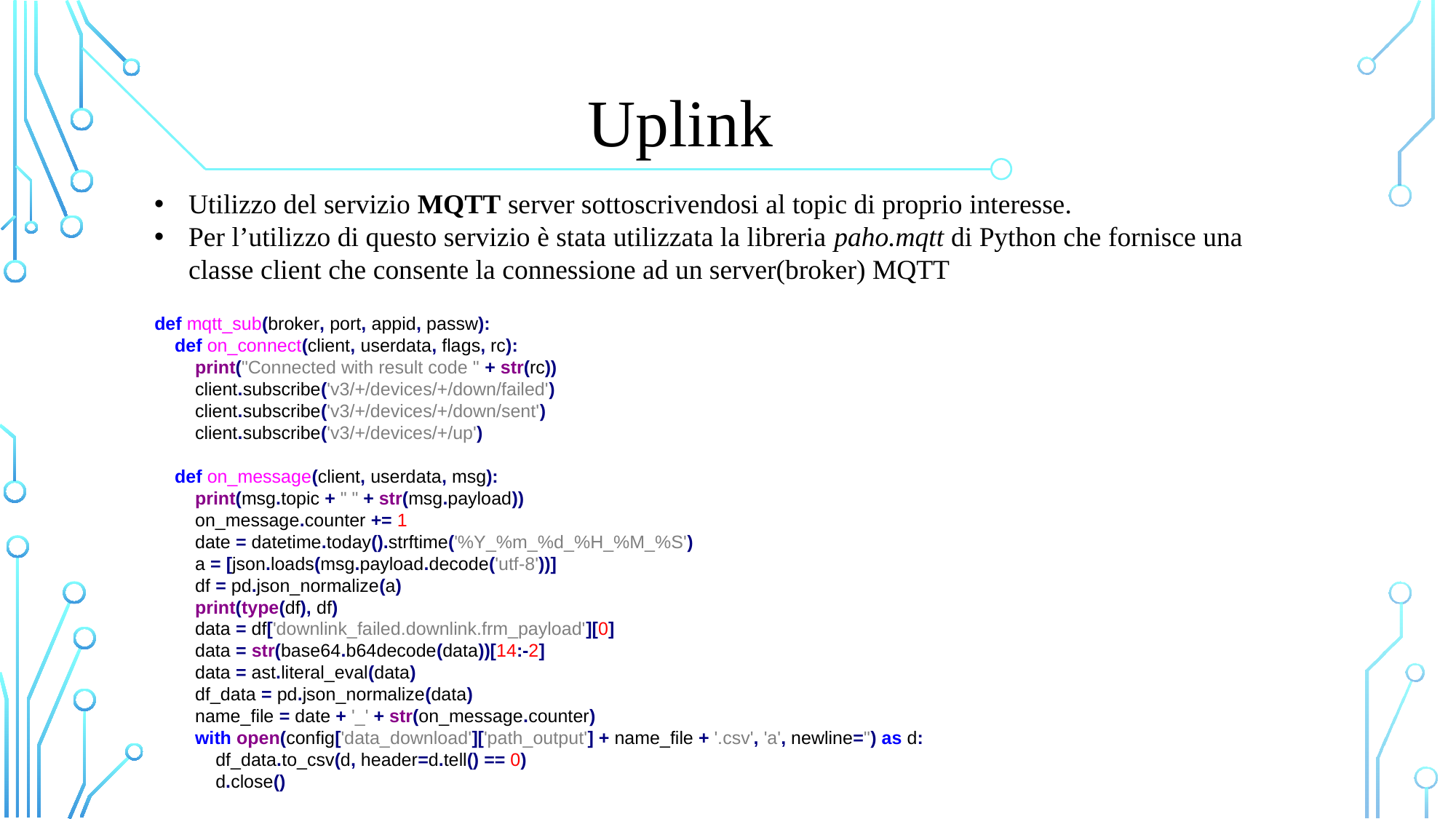

Uplink

Utilizzo del servizio MQTT server sottoscrivendosi al topic di proprio interesse.
Per l’utilizzo di questo servizio è stata utilizzata la libreria paho.mqtt di Python che fornisce una classe client che consente la connessione ad un server(broker) MQTT
def mqtt_sub(broker, port, appid, passw):
    def on_connect(client, userdata, flags, rc):
        print("Connected with result code " + str(rc))
        client.subscribe('v3/+/devices/+/down/failed')
        client.subscribe('v3/+/devices/+/down/sent')
        client.subscribe('v3/+/devices/+/up')

    def on_message(client, userdata, msg):
        print(msg.topic + " " + str(msg.payload))
        on_message.counter += 1
        date = datetime.today().strftime('%Y_%m_%d_%H_%M_%S')
        a = [json.loads(msg.payload.decode('utf-8'))]
        df = pd.json_normalize(a)
        print(type(df), df)
        data = df['downlink_failed.downlink.frm_payload'][0]
        data = str(base64.b64decode(data))[14:-2]
        data = ast.literal_eval(data)
        df_data = pd.json_normalize(data)
        name_file = date + '_' + str(on_message.counter)
        with open(config['data_download']['path_output'] + name_file + '.csv', 'a', newline='') as d:
            df_data.to_csv(d, header=d.tell() == 0)
            d.close()